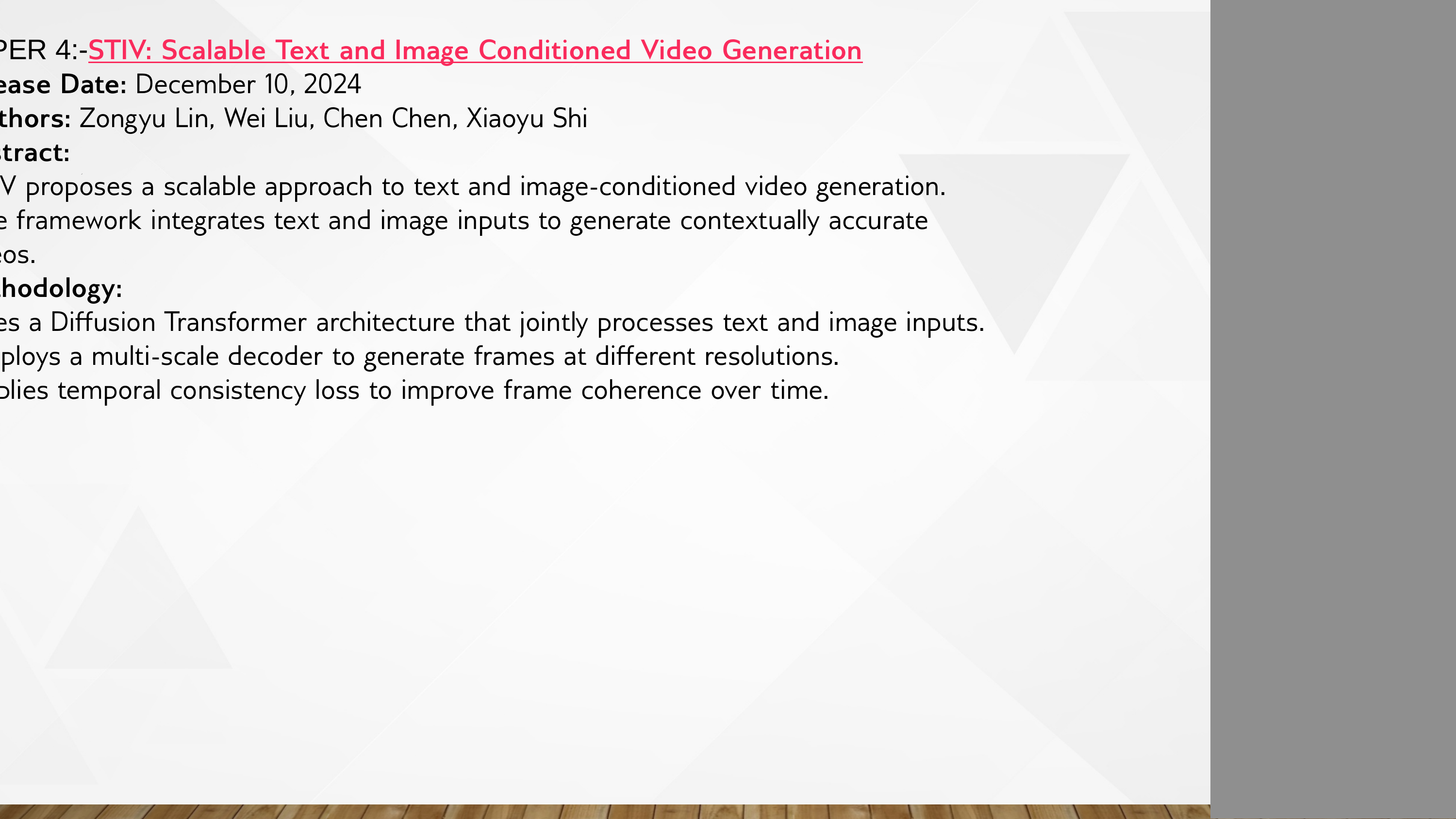

PAPER 4:-STIV: Scalable Text and Image Conditioned Video Generation
Release Date: December 10, 2024
 Authors: Zongyu Lin, Wei Liu, Chen Chen, Xiaoyu Shi
Abstract:
STIV proposes a scalable approach to text and image-conditioned video generation.
The framework integrates text and image inputs to generate contextually accurate videos.
Methodology:
Uses a Diffusion Transformer architecture that jointly processes text and image inputs.
Employs a multi-scale decoder to generate frames at different resolutions.
Applies temporal consistency loss to improve frame coherence over time.